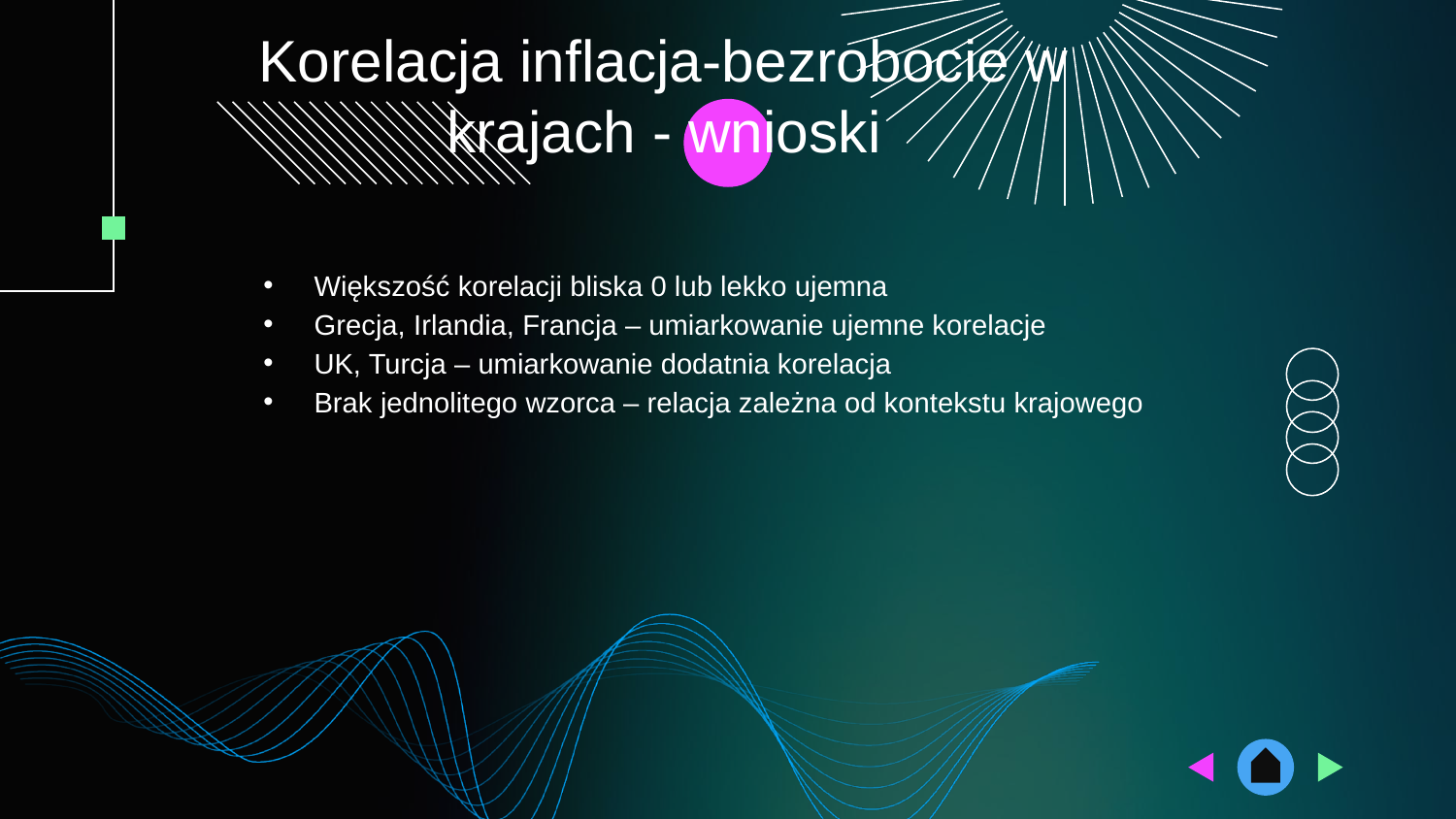

# Korelacja inflacja-bezrobocie w krajach - wnioski
Większość korelacji bliska 0 lub lekko ujemna
Grecja, Irlandia, Francja – umiarkowanie ujemne korelacje
UK, Turcja – umiarkowanie dodatnia korelacja
Brak jednolitego wzorca – relacja zależna od kontekstu krajowego